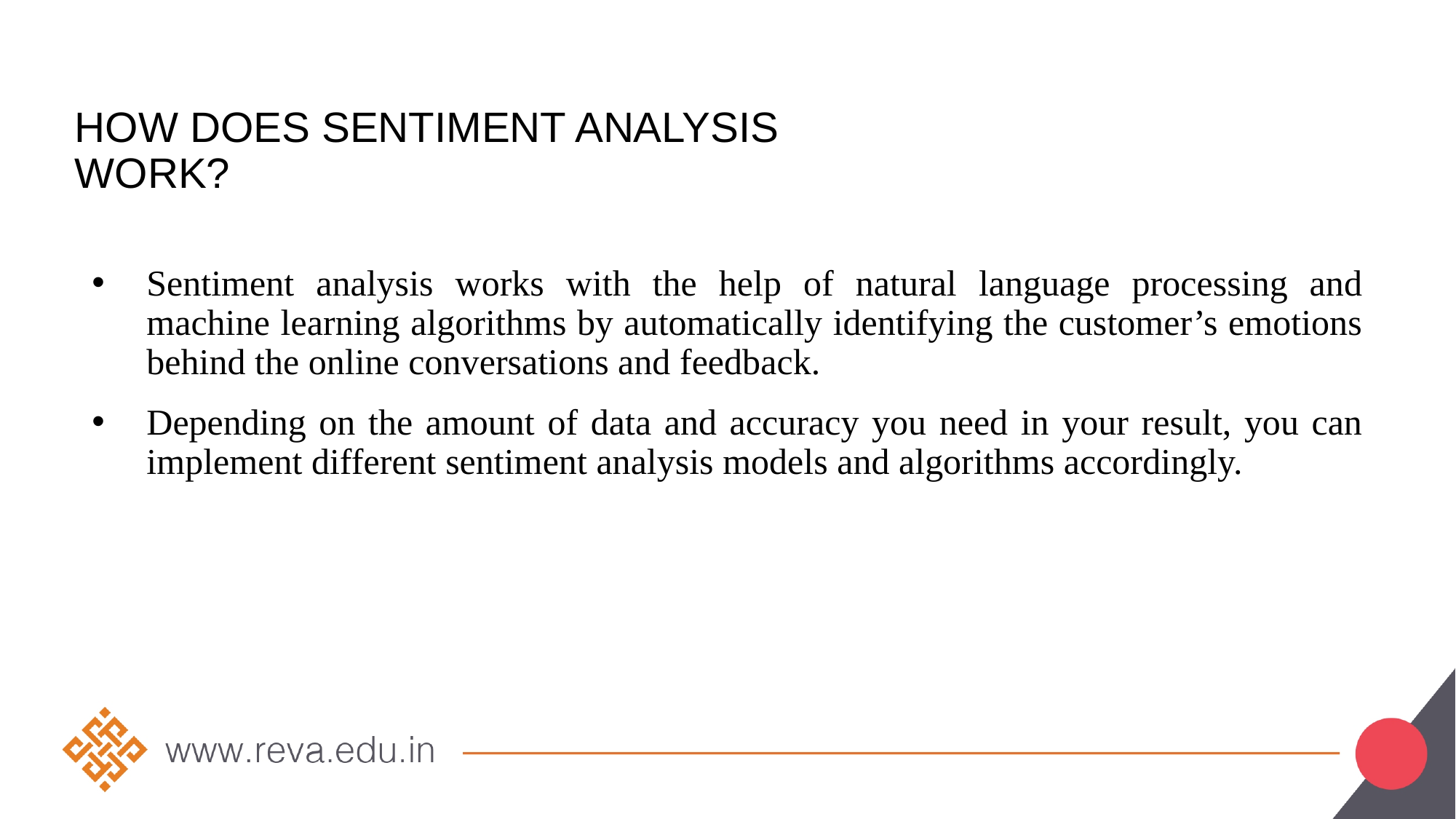

# How Does Sentiment Analysis Work?
Sentiment analysis works with the help of natural language processing and machine learning algorithms by automatically identifying the customer’s emotions behind the online conversations and feedback.
Depending on the amount of data and accuracy you need in your result, you can implement different sentiment analysis models and algorithms accordingly.